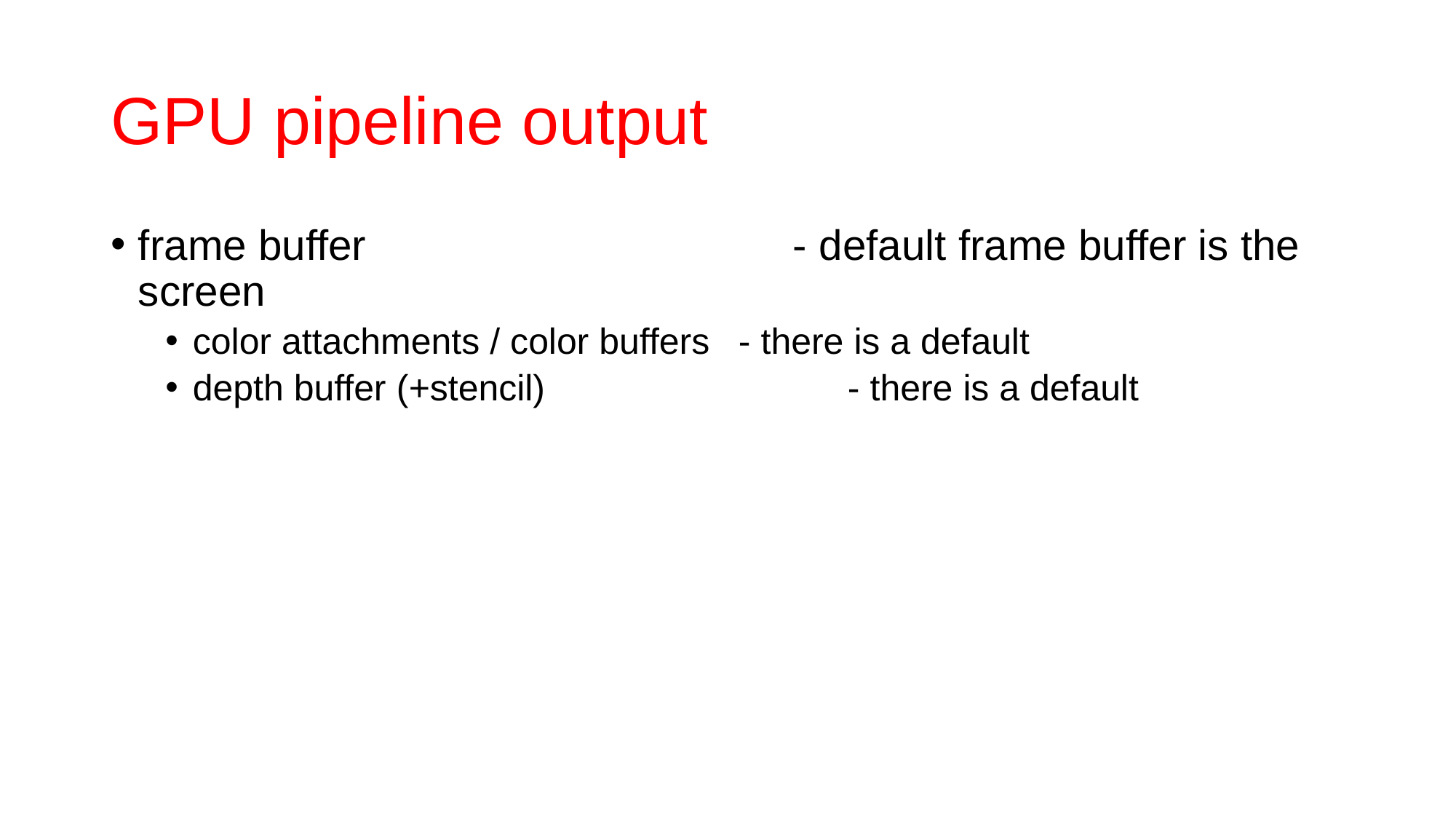

# GPU pipeline output
frame buffer				- default frame buffer is the screen
color attachments / color buffers	- there is a default
depth buffer (+stencil)			- there is a default